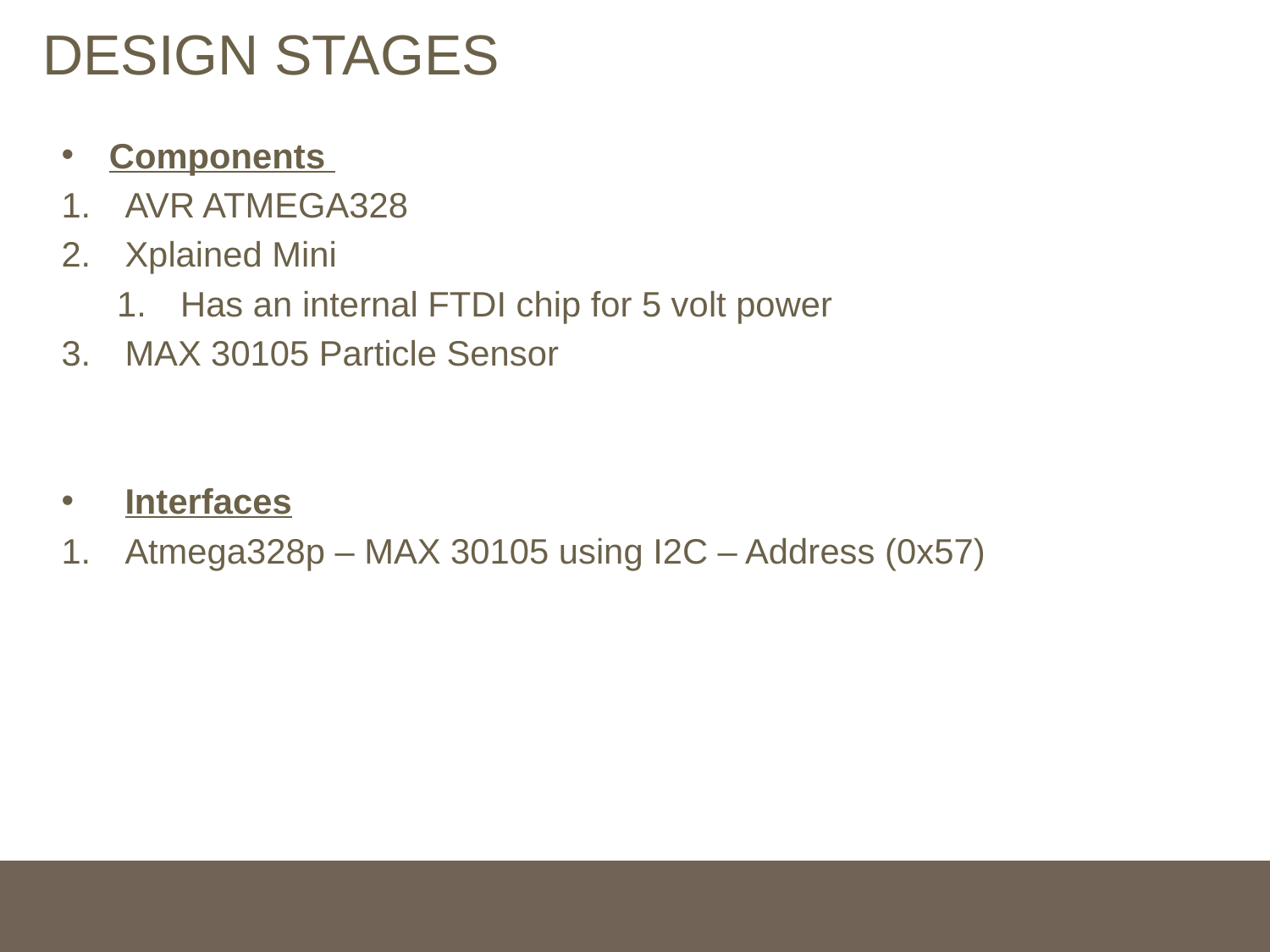

# DESIGN STAGES
Components
AVR ATMEGA328
Xplained Mini
Has an internal FTDI chip for 5 volt power
MAX 30105 Particle Sensor

Interfaces
Atmega328p – MAX 30105 using I2C – Address (0x57)